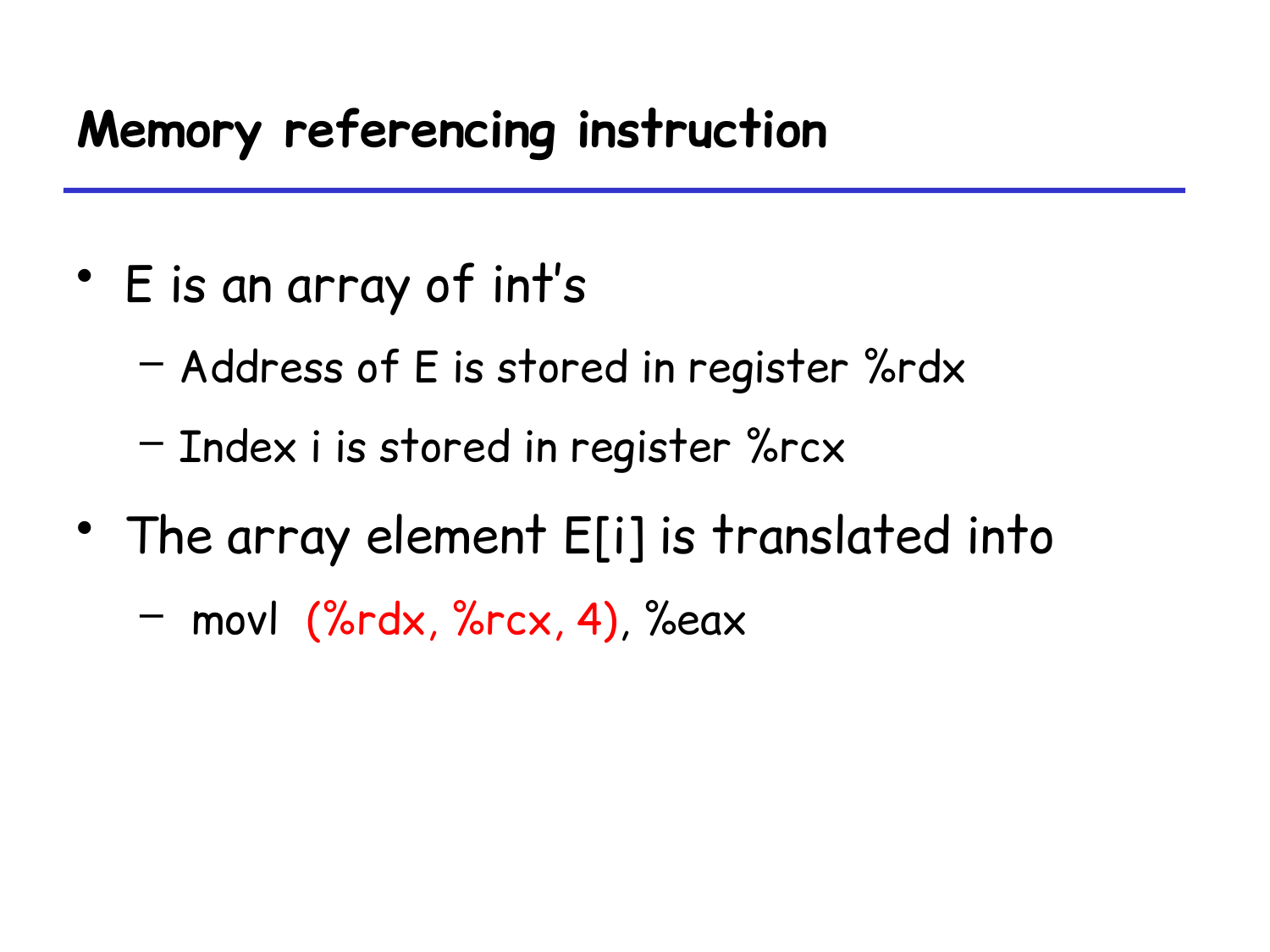

# Memory referencing instruction
E is an array of int’s
Address of E is stored in register %rdx
Index i is stored in register %rcx
The array element E[i] is translated into
 movl	(%rdx, %rcx, 4), %eax
9